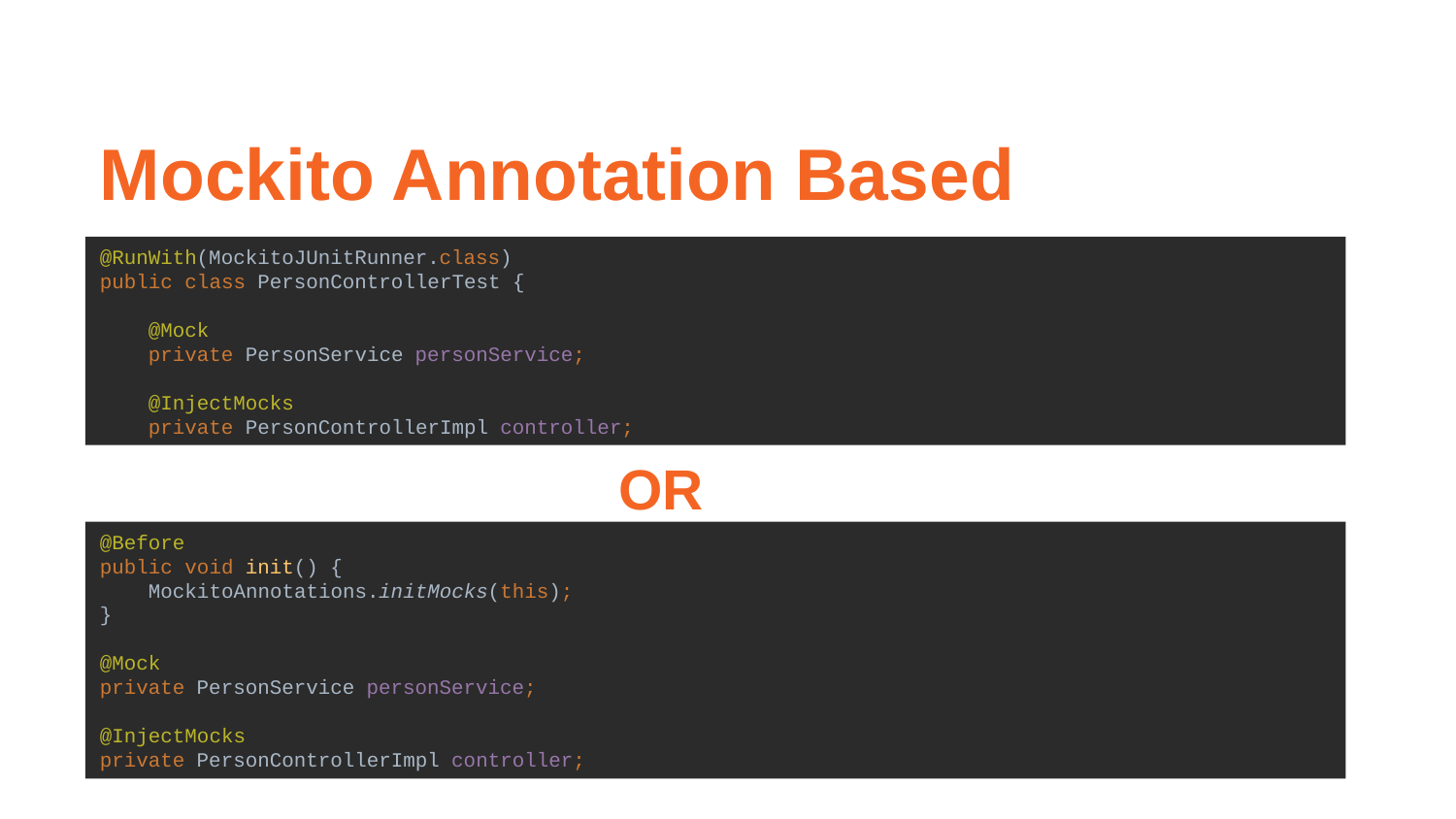

Mockito Annotation Based
@RunWith(MockitoJUnitRunner.class)
public class PersonControllerTest {
    @Mock
    private PersonService personService;
    @InjectMocks
    private PersonControllerImpl controller;
OR
@Before
public void init() {
    MockitoAnnotations.initMocks(this);
}

@Mock
private PersonService personService;
@InjectMocks
private PersonControllerImpl controller;